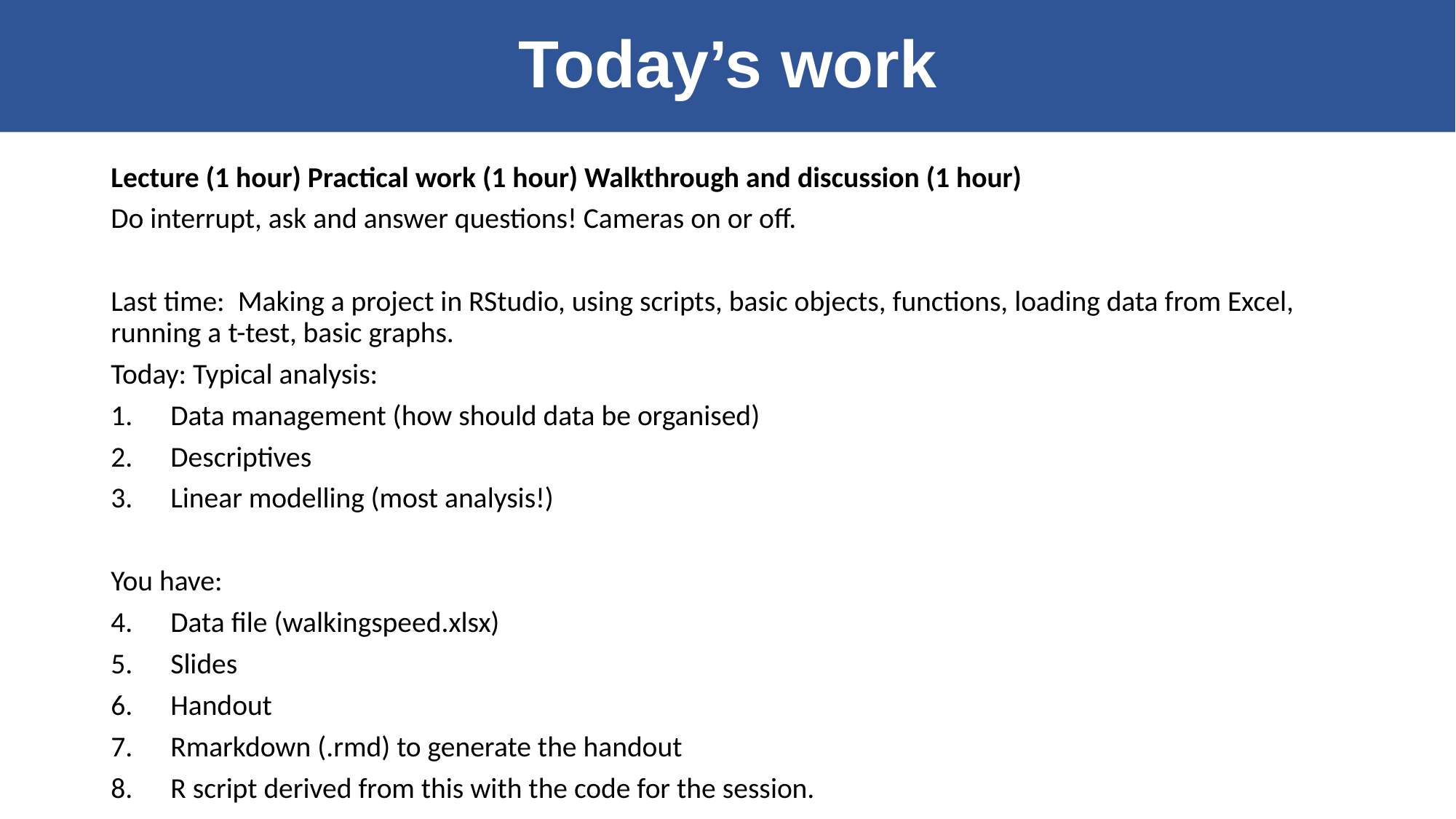

# Today’s work
Lecture (1 hour) Practical work (1 hour) Walkthrough and discussion (1 hour)
Do interrupt, ask and answer questions! Cameras on or off.

Last time:  Making a project in RStudio, using scripts, basic objects, functions, loading data from Excel, running a t-test, basic graphs.
Today: Typical analysis:
Data management (how should data be organised)
Descriptives
Linear modelling (most analysis!)

You have:
Data file (walkingspeed.xlsx)
Slides
Handout
Rmarkdown (.rmd) to generate the handout
R script derived from this with the code for the session.